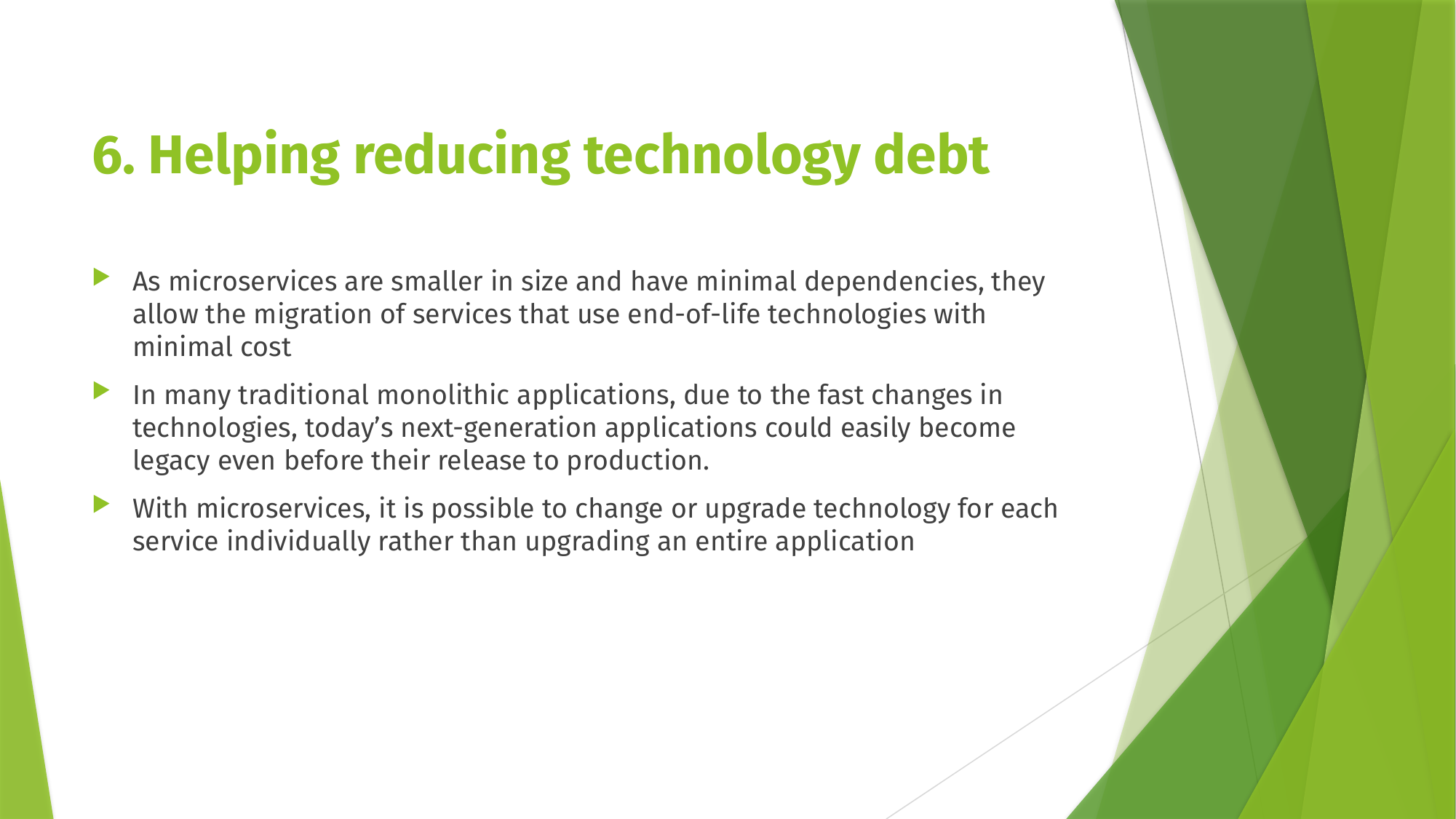

# 6. Helping reducing technology debt
As microservices are smaller in size and have minimal dependencies, they allow the migration of services that use end-of-life technologies with minimal cost
In many traditional monolithic applications, due to the fast changes in technologies, today’s next-generation applications could easily become legacy even before their release to production.
With microservices, it is possible to change or upgrade technology for each service individually rather than upgrading an entire application